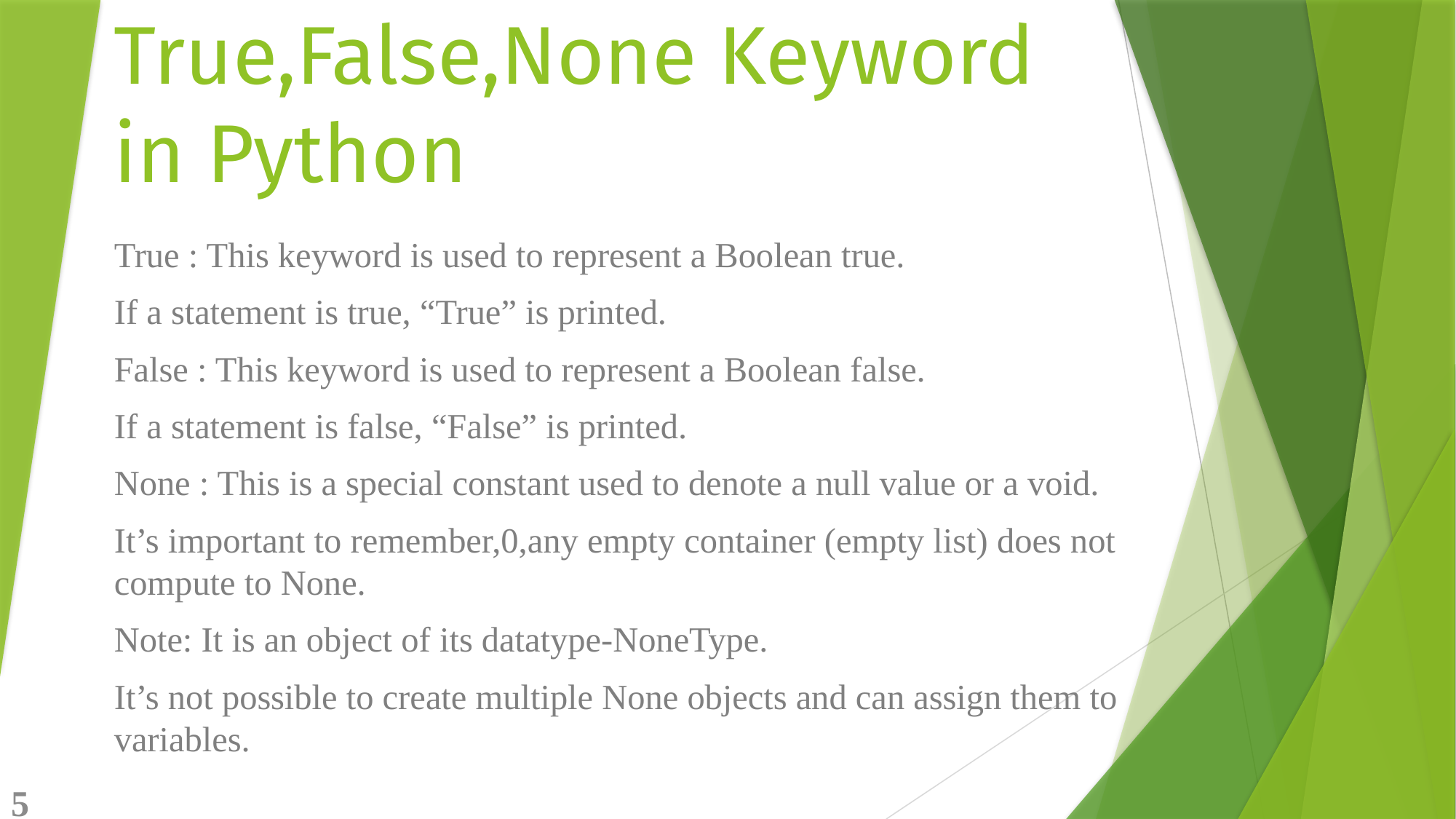

# True,False,None Keyword in Python
True : This keyword is used to represent a Boolean true.
If a statement is true, “True” is printed.
False : This keyword is used to represent a Boolean false.
If a statement is false, “False” is printed.
None : This is a special constant used to denote a null value or a void.
It’s important to remember,0,any empty container (empty list) does not compute to None.
Note: It is an object of its datatype-NoneType.
It’s not possible to create multiple None objects and can assign them to variables.

5